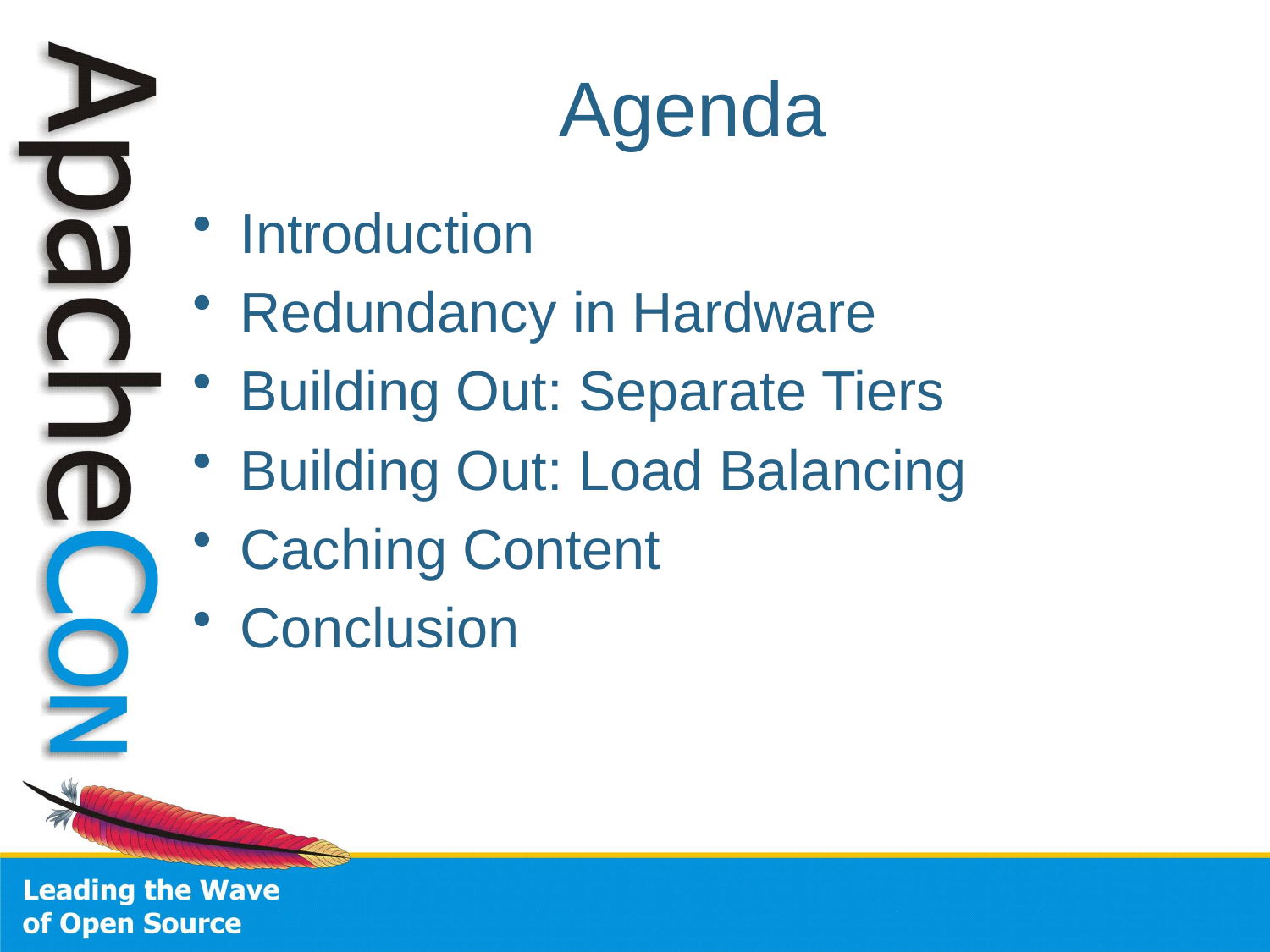

# Agenda
Introduction
Redundancy in Hardware
Building Out: Separate Tiers
Building Out: Load Balancing
Caching Content
Conclusion